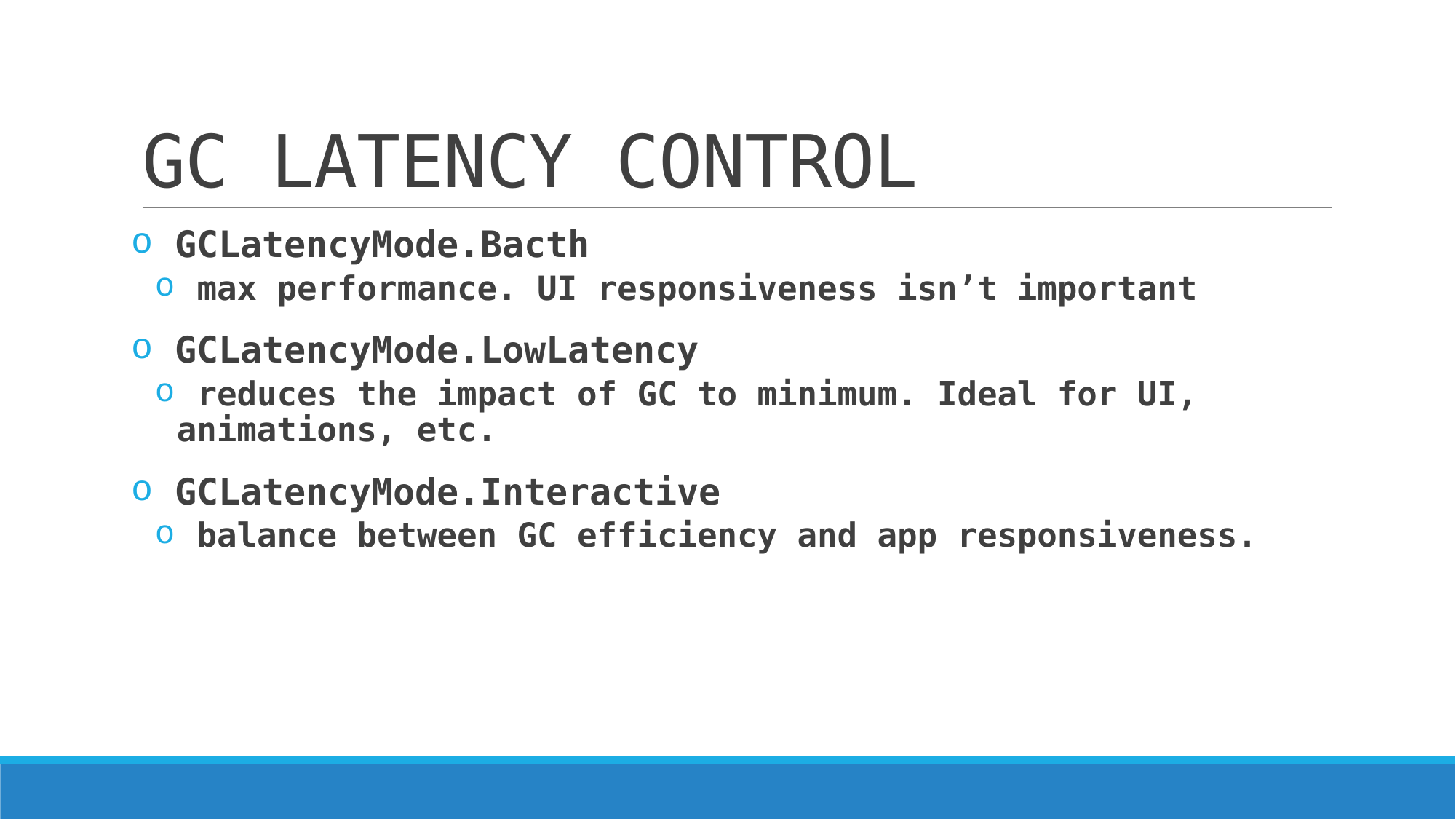

# GC LATENCY CONTROL
 GCLatencyMode.Bacth
 max performance. UI responsiveness isn’t important
 GCLatencyMode.LowLatency
 reduces the impact of GC to minimum. Ideal for UI, animations, etc.
 GCLatencyMode.Interactive
 balance between GC efficiency and app responsiveness.